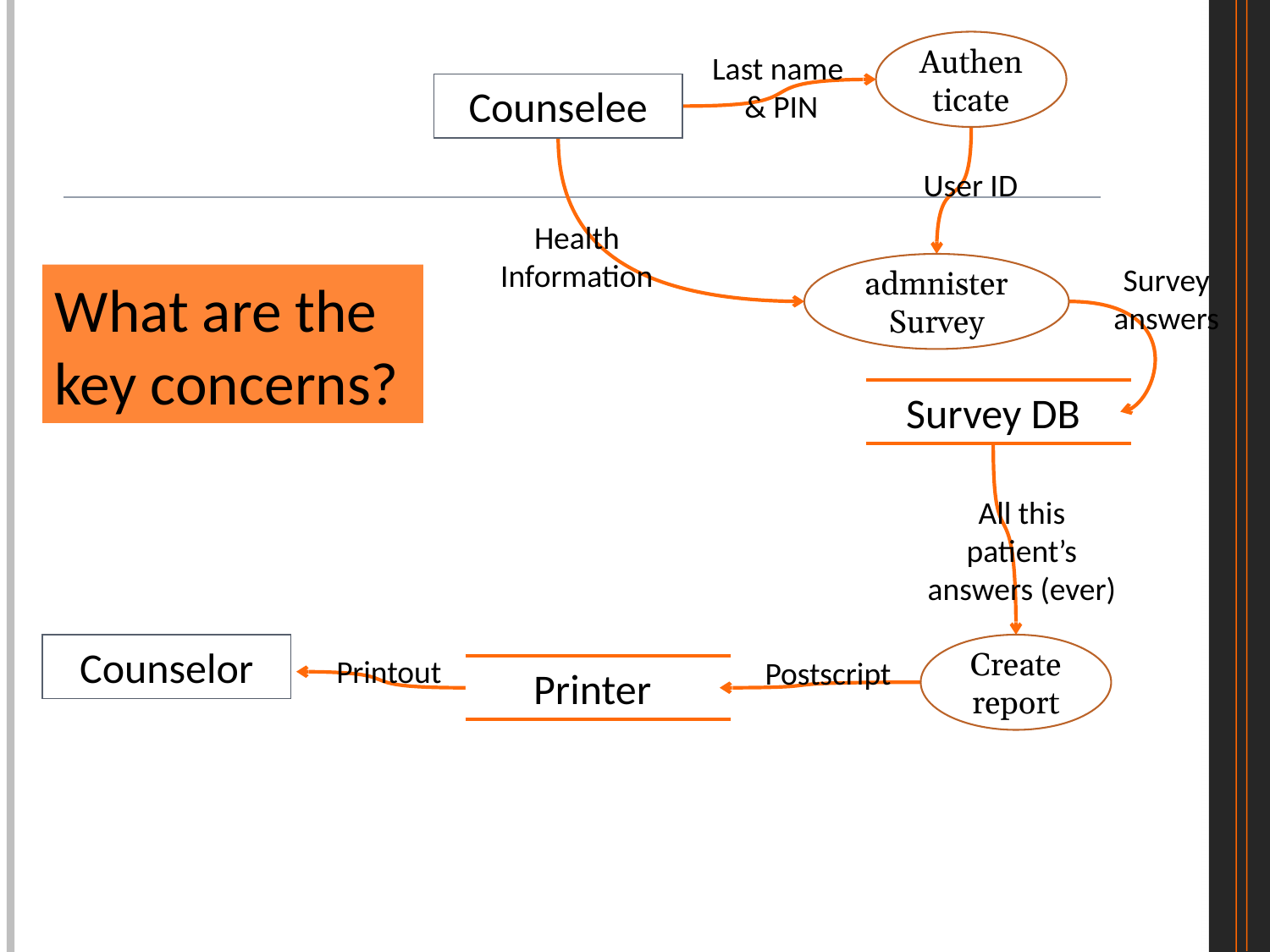

Authenticate
Last name
 & PIN
Counselee
User ID
Health
Information
admnister
Survey
Survey
answers
# What are the key concerns?
Survey DB
All this
patient’s
answers (ever)
Counselor
Create report
Printout
Postscript
Printer